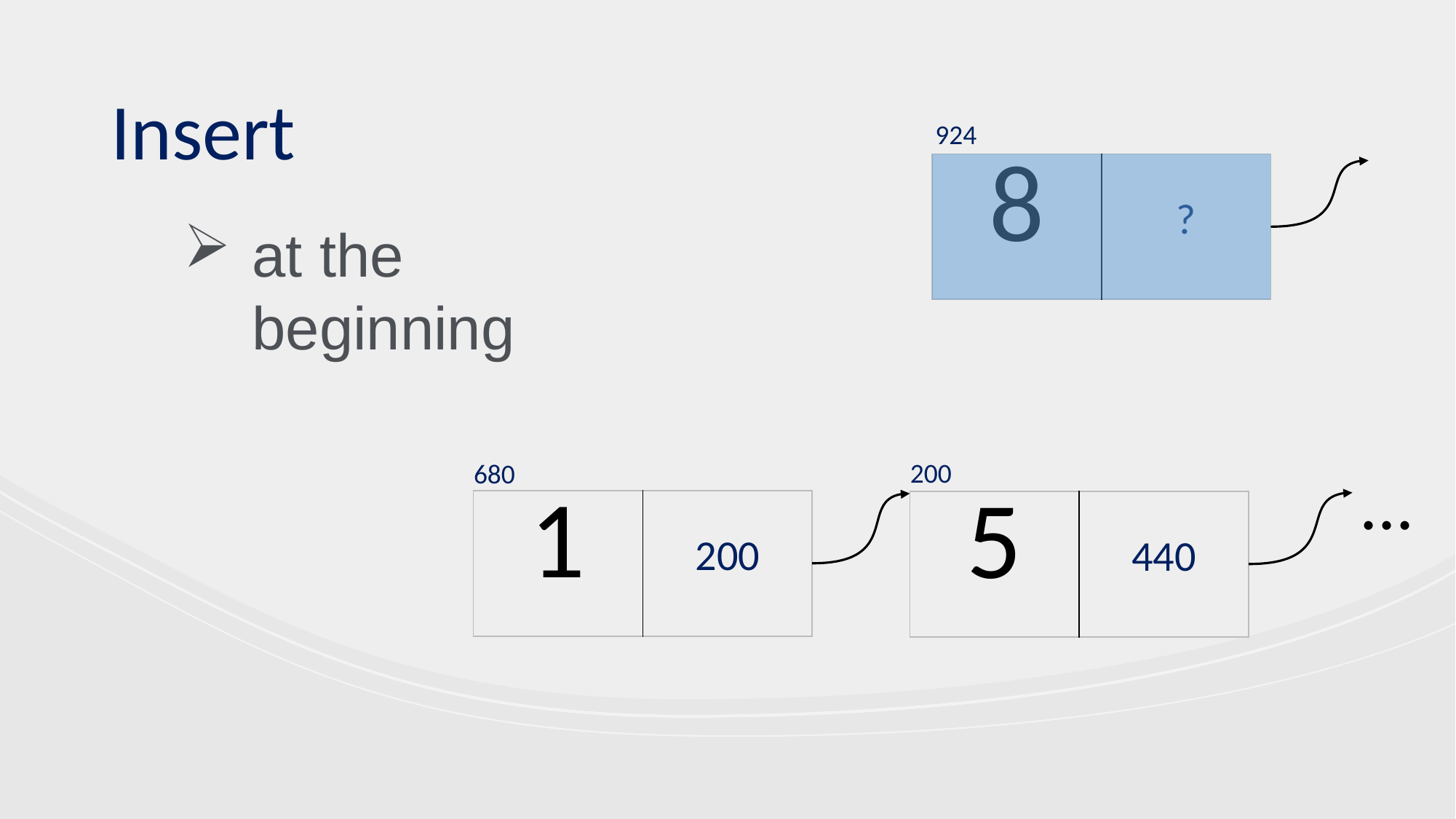

Insert
924
| 8 | ? |
| --- | --- |

at the beginning
200
680
...
| 1 | 200 |
| --- | --- |
| 5 | 440 |
| --- | --- |